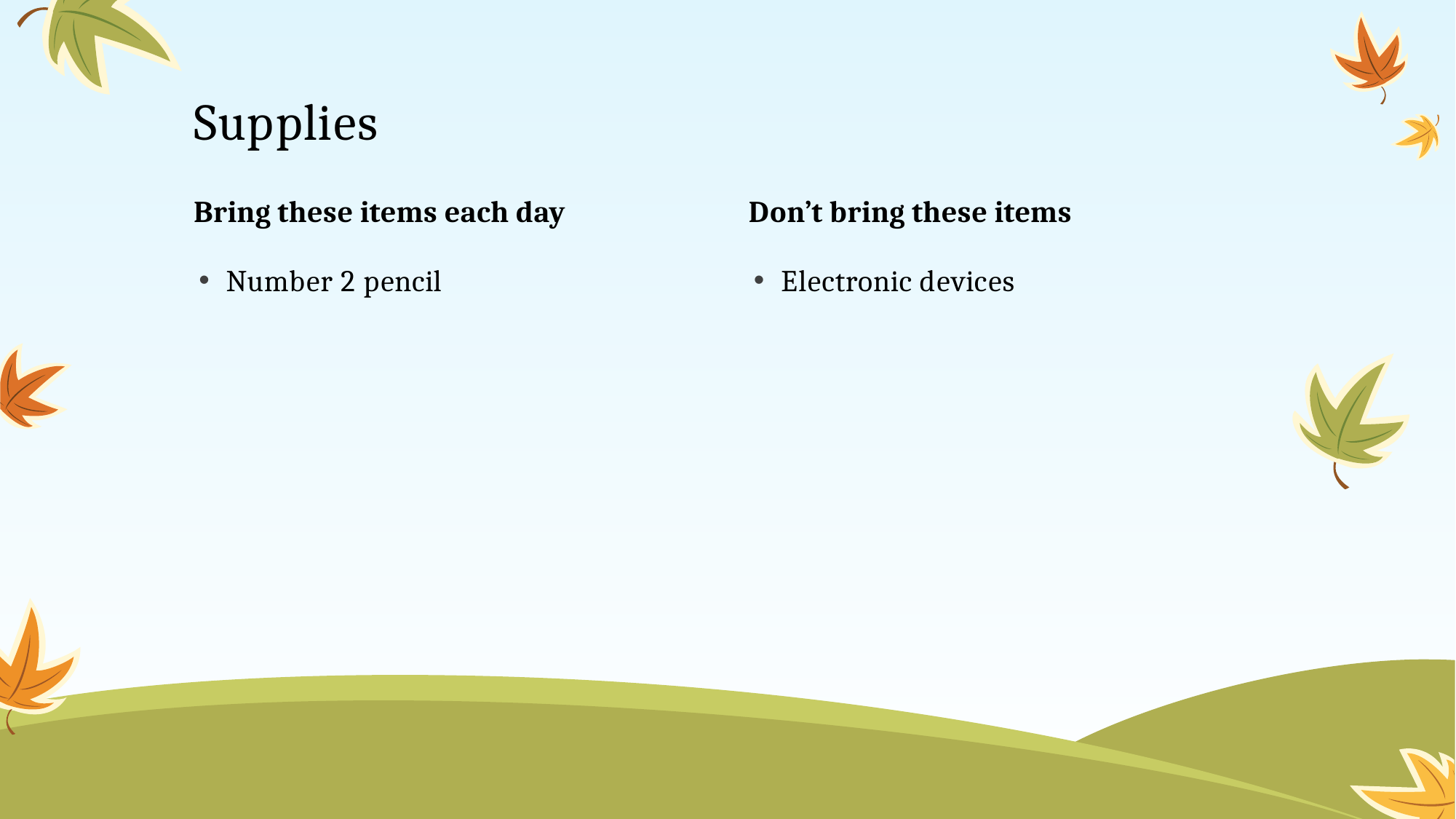

# Supplies
Bring these items each day
Don’t bring these items
Number 2 pencil
Electronic devices